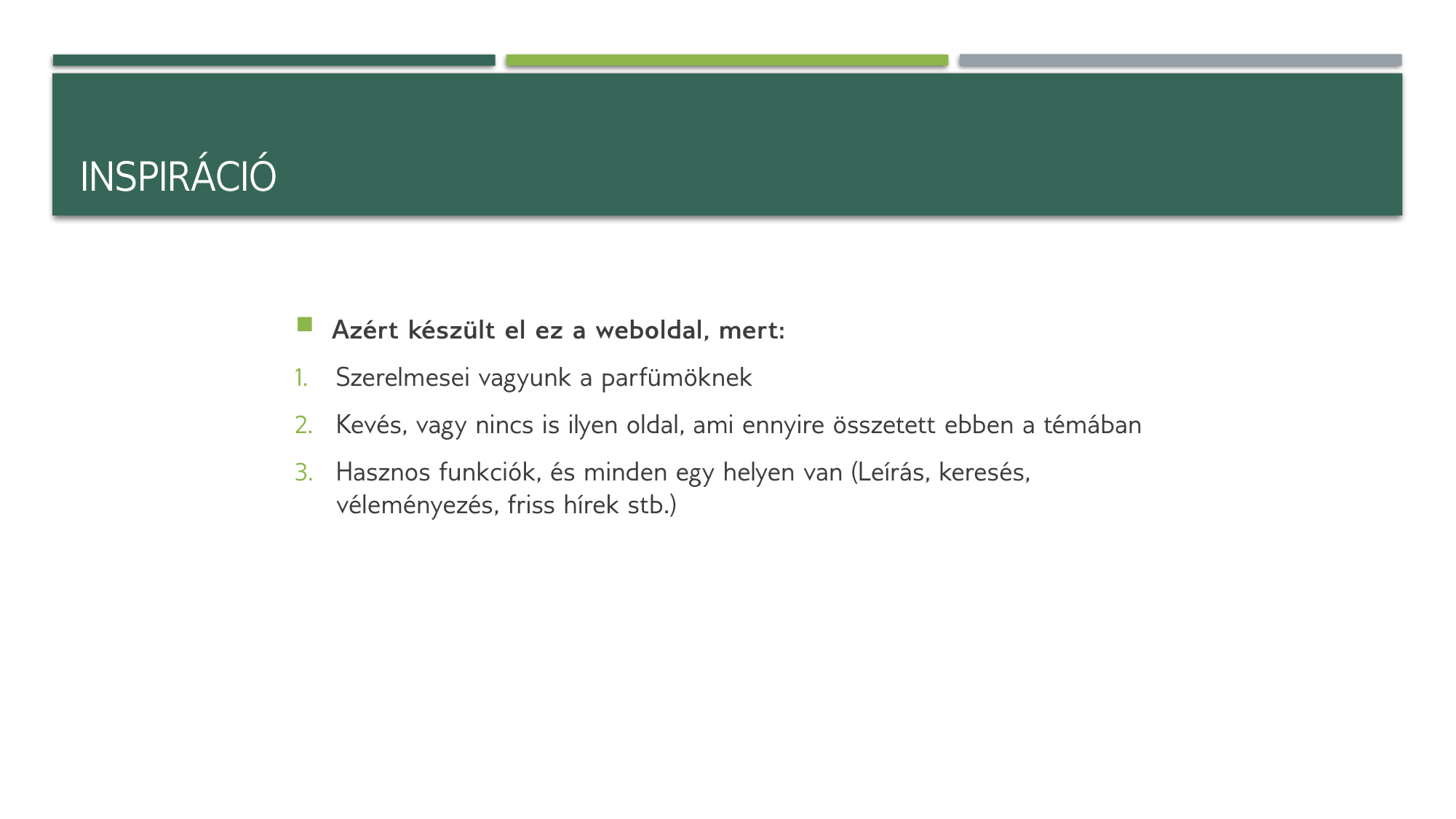

# Inspiráció
Azért készült el ez a weboldal, mert:
Szerelmesei vagyunk a parfümöknek
Kevés, vagy nincs is ilyen oldal, ami ennyire összetett ebben a témában
Hasznos funkciók, és minden egy helyen van (Leírás, keresés, véleményezés, friss hírek stb.)